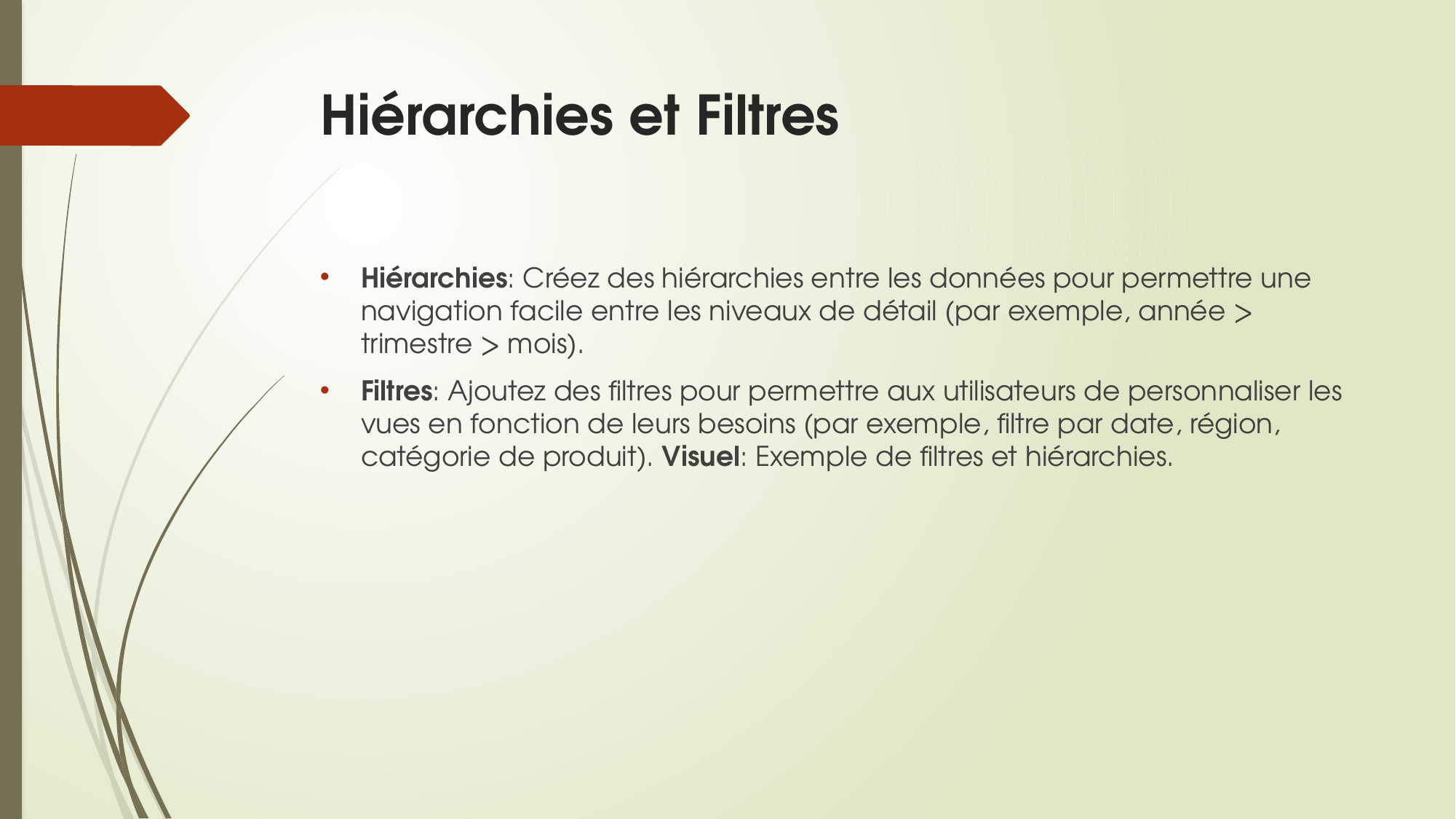

# Hiérarchies et Filtres
Hiérarchies: Créez des hiérarchies entre les données pour permettre une navigation facile entre les niveaux de détail (par exemple, année > trimestre > mois).
Filtres: Ajoutez des filtres pour permettre aux utilisateurs de personnaliser les vues en fonction de leurs besoins (par exemple, filtre par date, région, catégorie de produit). Visuel: Exemple de filtres et hiérarchies.